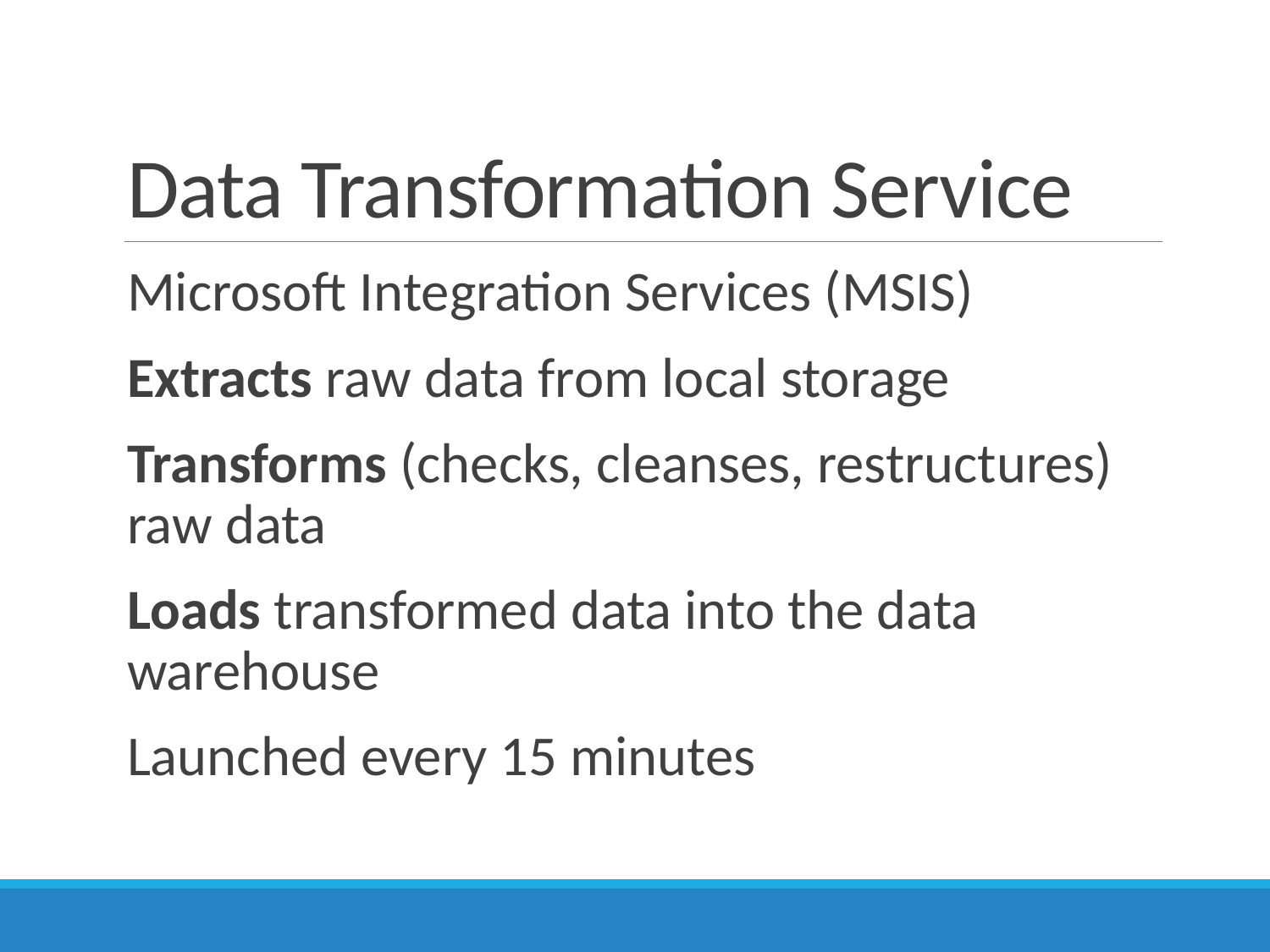

# Data Transformation Service
Microsoft Integration Services (MSIS)
Extracts raw data from local storage
Transforms (checks, cleanses, restructures) raw data
Loads transformed data into the data warehouse
Launched every 15 minutes